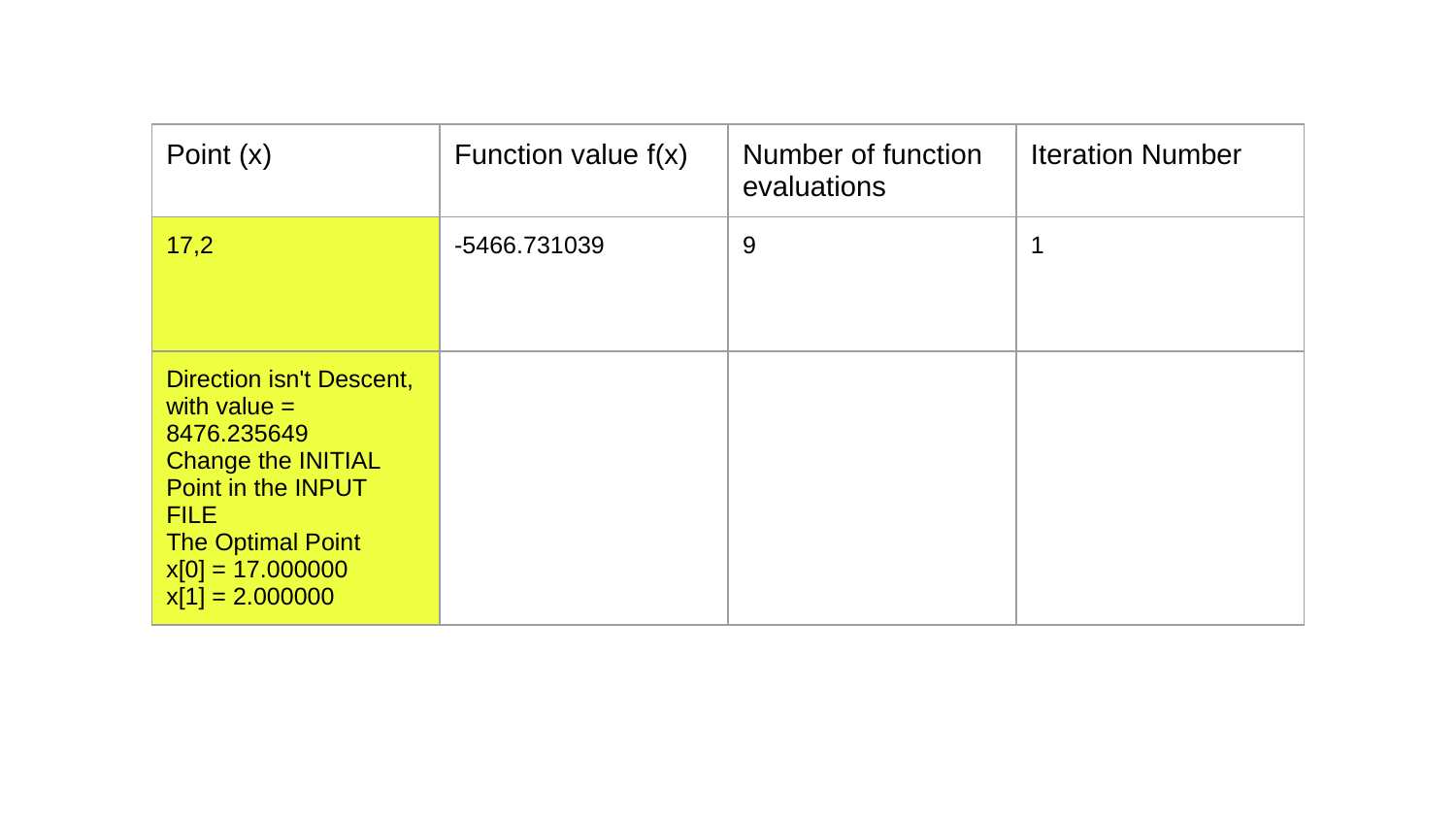

| Point (x) | Function value f(x) | Number of function evaluations | Iteration Number |
| --- | --- | --- | --- |
| 17,2 | -5466.731039 | 9 | 1 |
| Direction isn't Descent, with value = 8476.235649 Change the INITIAL Point in the INPUT FILE The Optimal Point x[0] = 17.000000 x[1] = 2.000000 |  |  |  |